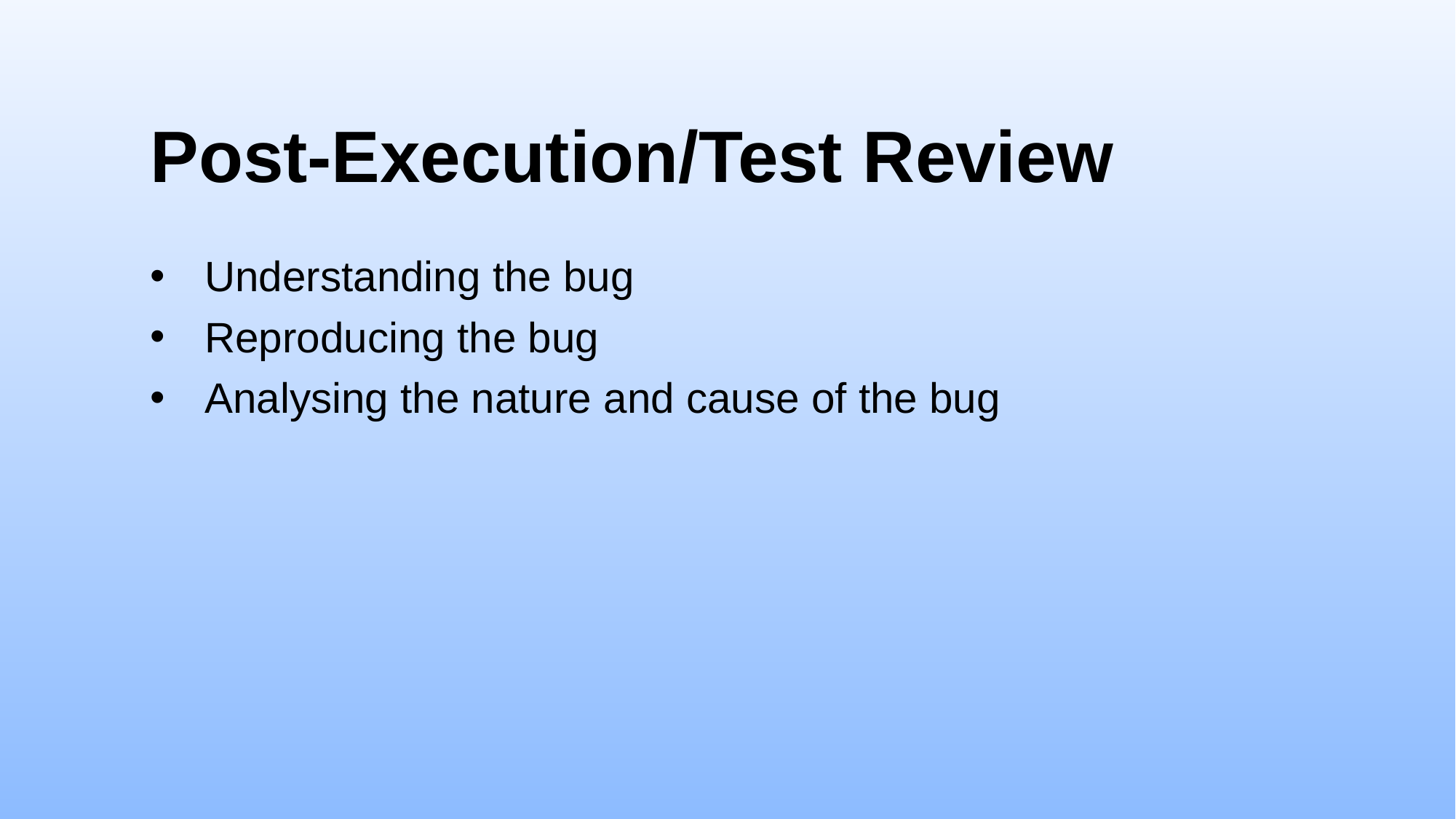

# Post-Execution/Test Review
Understanding the bug
Reproducing the bug
Analysing the nature and cause of the bug

20